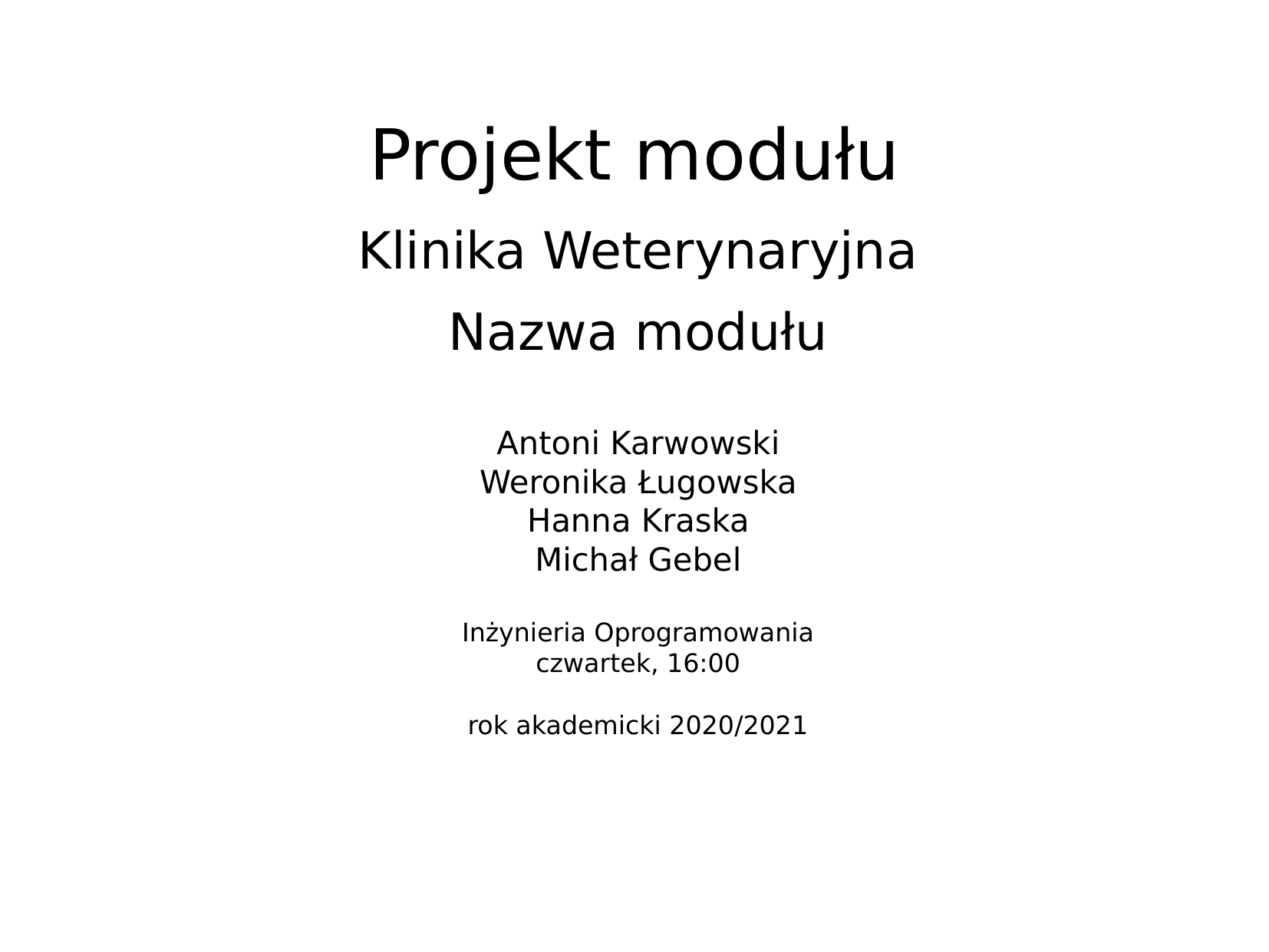

# Projekt modułu
Klinika Weterynaryjna

Nazwa modułu

Antoni Karwowski
Weronika Ługowska
Hanna Kraska
Michał Gebel

Inżynieria Oprogramowania
czwartek, 16:00

rok akademicki 2020/2021